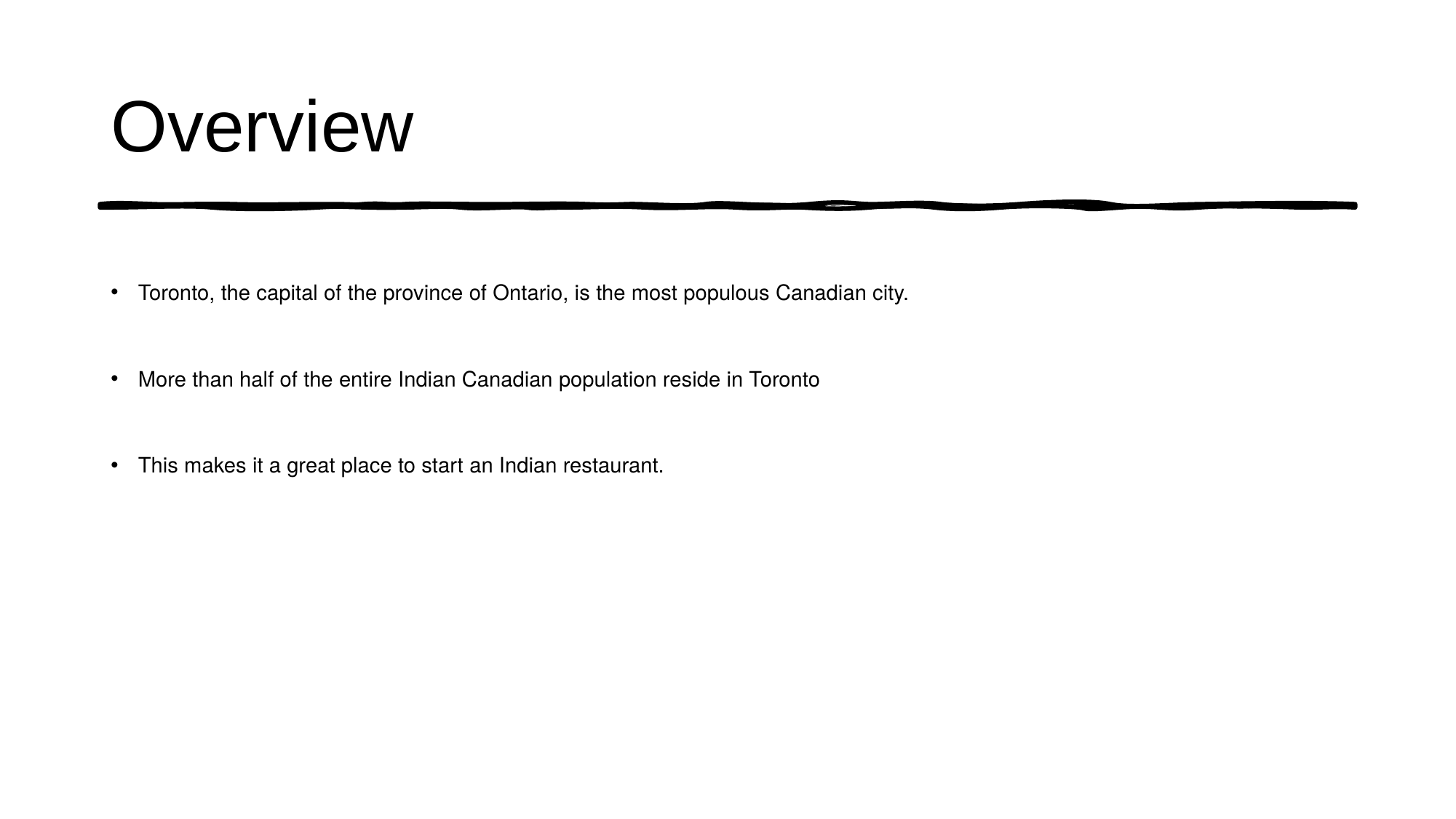

# Overview

Toronto, the capital of the province of Ontario, is the most populous Canadian city.

More than half of the entire Indian Canadian population reside in Toronto

This makes it a great place to start an Indian restaurant.